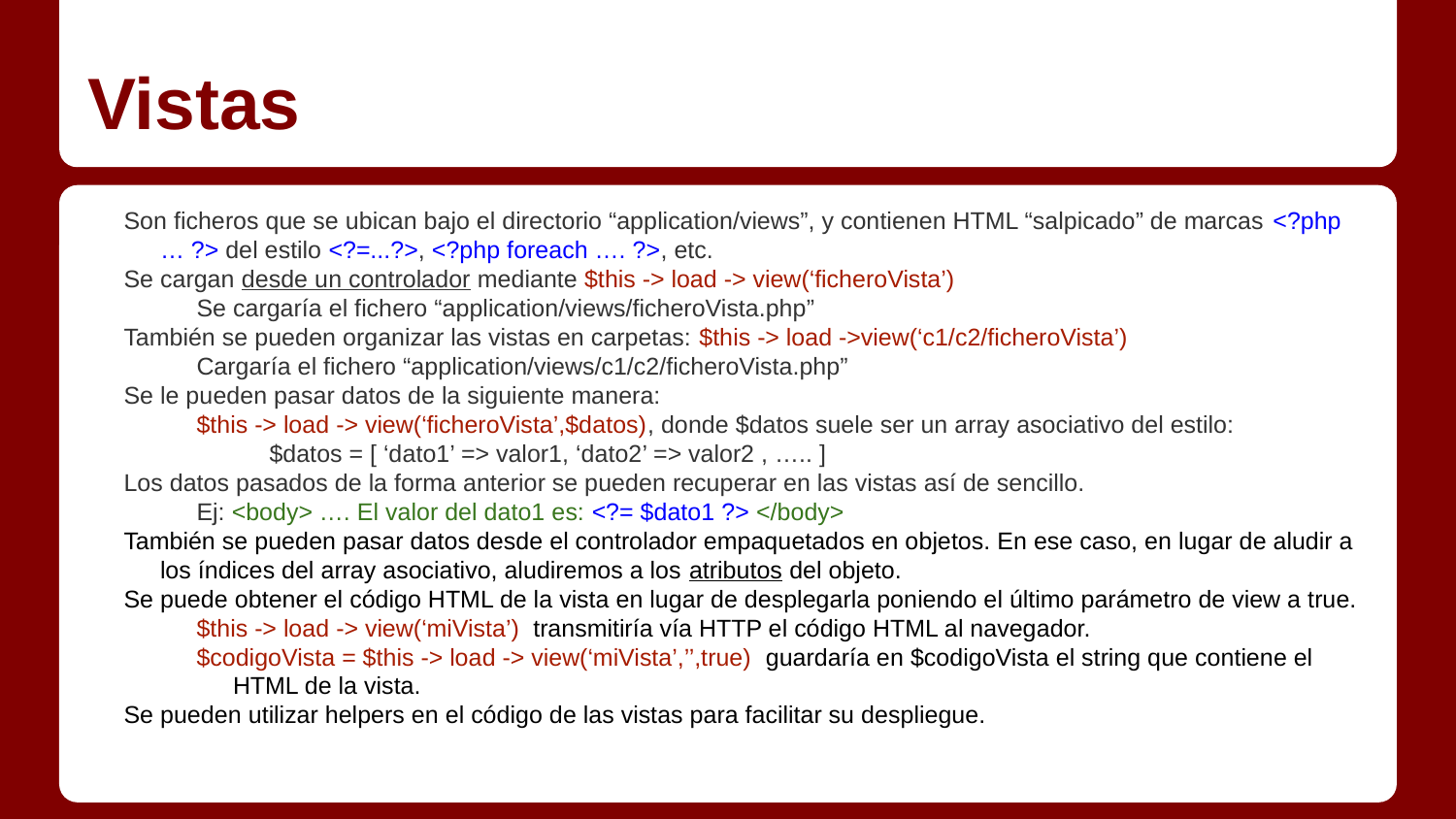

# Vistas
Son ficheros que se ubican bajo el directorio “application/views”, y contienen HTML “salpicado” de marcas <?php … ?> del estilo <?=...?>, <?php foreach …. ?>, etc.
Se cargan desde un controlador mediante $this -> load -> view(‘ficheroVista’)
Se cargaría el fichero “application/views/ficheroVista.php”
También se pueden organizar las vistas en carpetas: $this -> load ->view(‘c1/c2/ficheroVista’)
Cargaría el fichero “application/views/c1/c2/ficheroVista.php”
Se le pueden pasar datos de la siguiente manera:
$this -> load -> view(‘ficheroVista’,$datos), donde $datos suele ser un array asociativo del estilo:
$datos = [ ‘dato1’ => valor1, ‘dato2’ => valor2 , ….. ]
Los datos pasados de la forma anterior se pueden recuperar en las vistas así de sencillo.
Ej: <body> …. El valor del dato1 es: <?= $dato1 ?> </body>
También se pueden pasar datos desde el controlador empaquetados en objetos. En ese caso, en lugar de aludir a los índices del array asociativo, aludiremos a los atributos del objeto.
Se puede obtener el código HTML de la vista en lugar de desplegarla poniendo el último parámetro de view a true.
$this -> load -> view(‘miVista’)  transmitiría vía HTTP el código HTML al navegador.
$codigoVista = $this -> load -> view(‘miVista’,’’,true)  guardaría en $codigoVista el string que contiene el HTML de la vista.
Se pueden utilizar helpers en el código de las vistas para facilitar su despliegue.